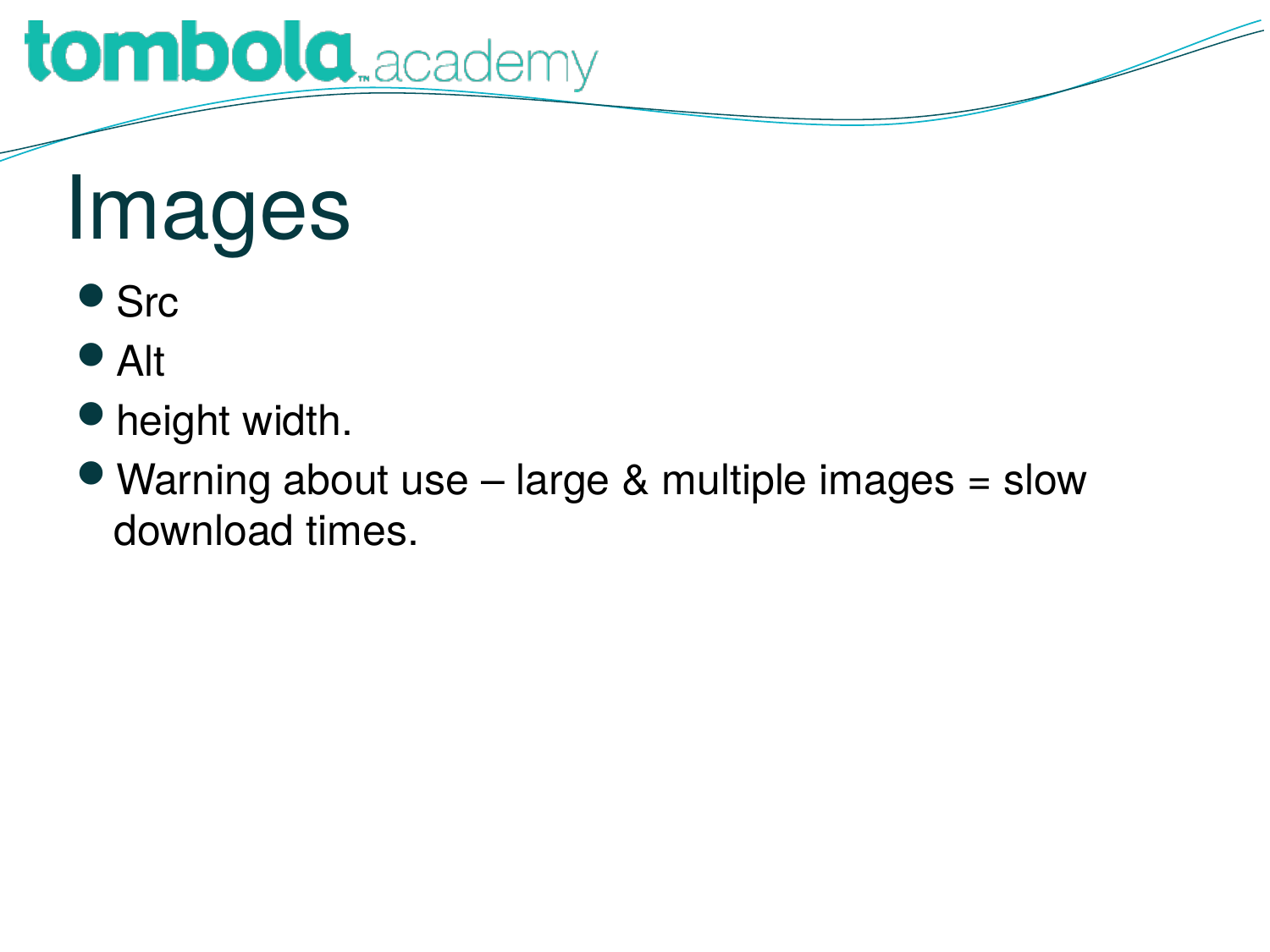

# Images
Src
Alt
height width.
Warning about use – large & multiple images = slow download times.